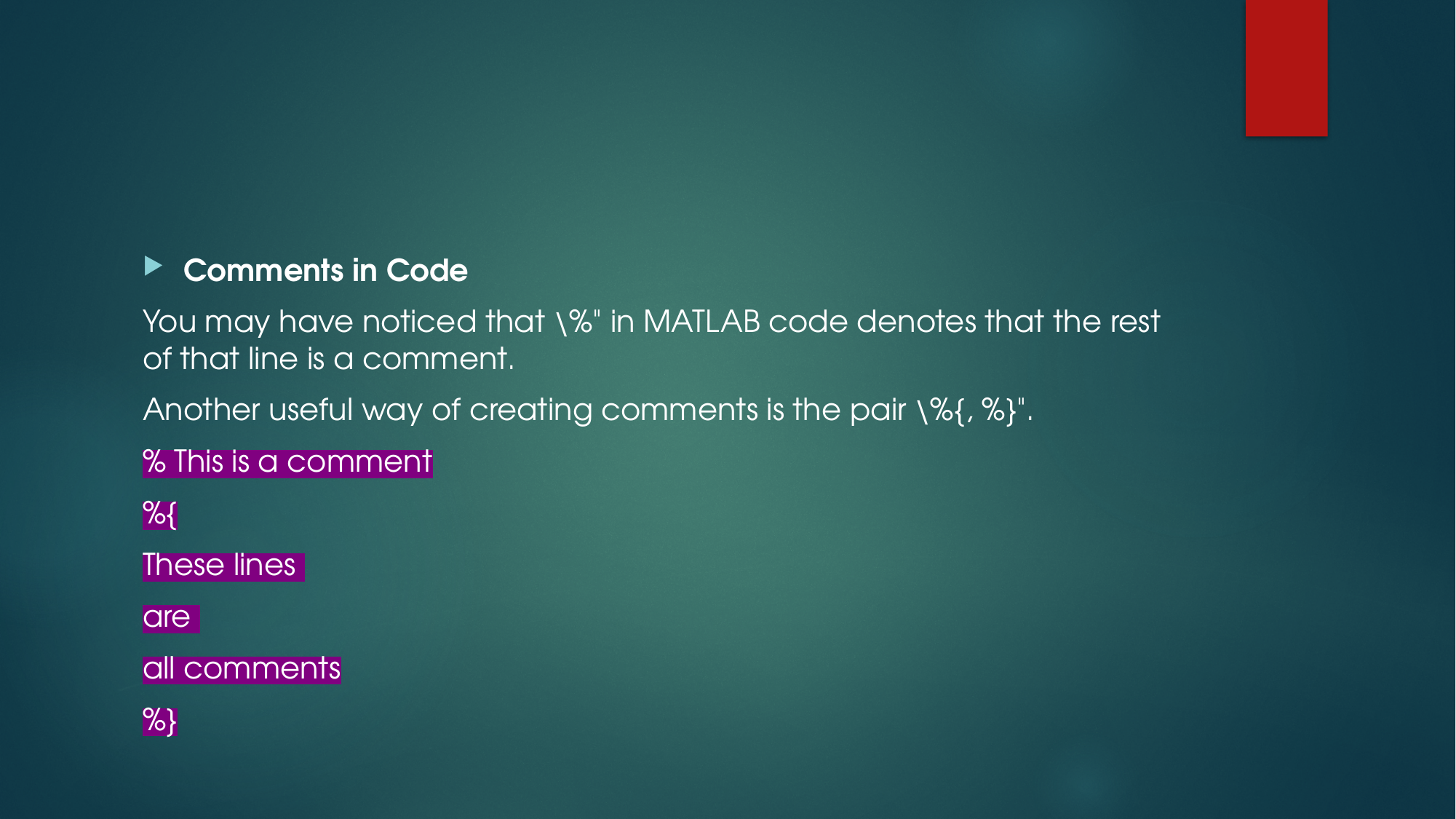

#
Comments in Code
You may have noticed that \%" in MATLAB code denotes that the rest of that line is a comment.
Another useful way of creating comments is the pair \%{, %}".
% This is a comment
%{
These lines
are
all comments
%}